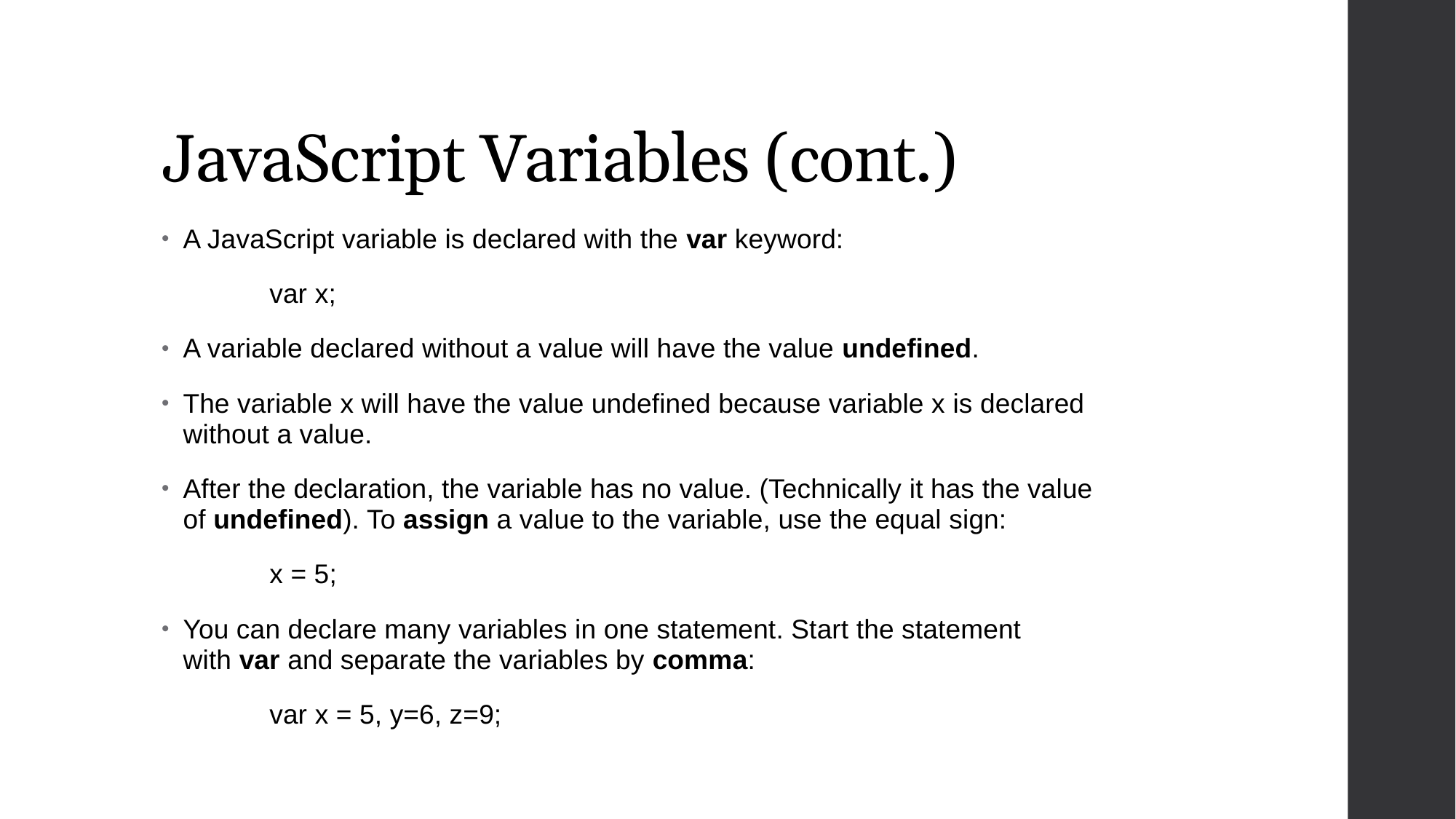

# JavaScript Variables (cont.)
A JavaScript variable is declared with the var keyword:
	var x;
A variable declared without a value will have the value undefined.
The variable x will have the value undefined because variable x is declared without a value.
After the declaration, the variable has no value. (Technically it has the value of undefined). To assign a value to the variable, use the equal sign:
	x = 5;
You can declare many variables in one statement. Start the statement with var and separate the variables by comma:
	var x = 5, y=6, z=9;